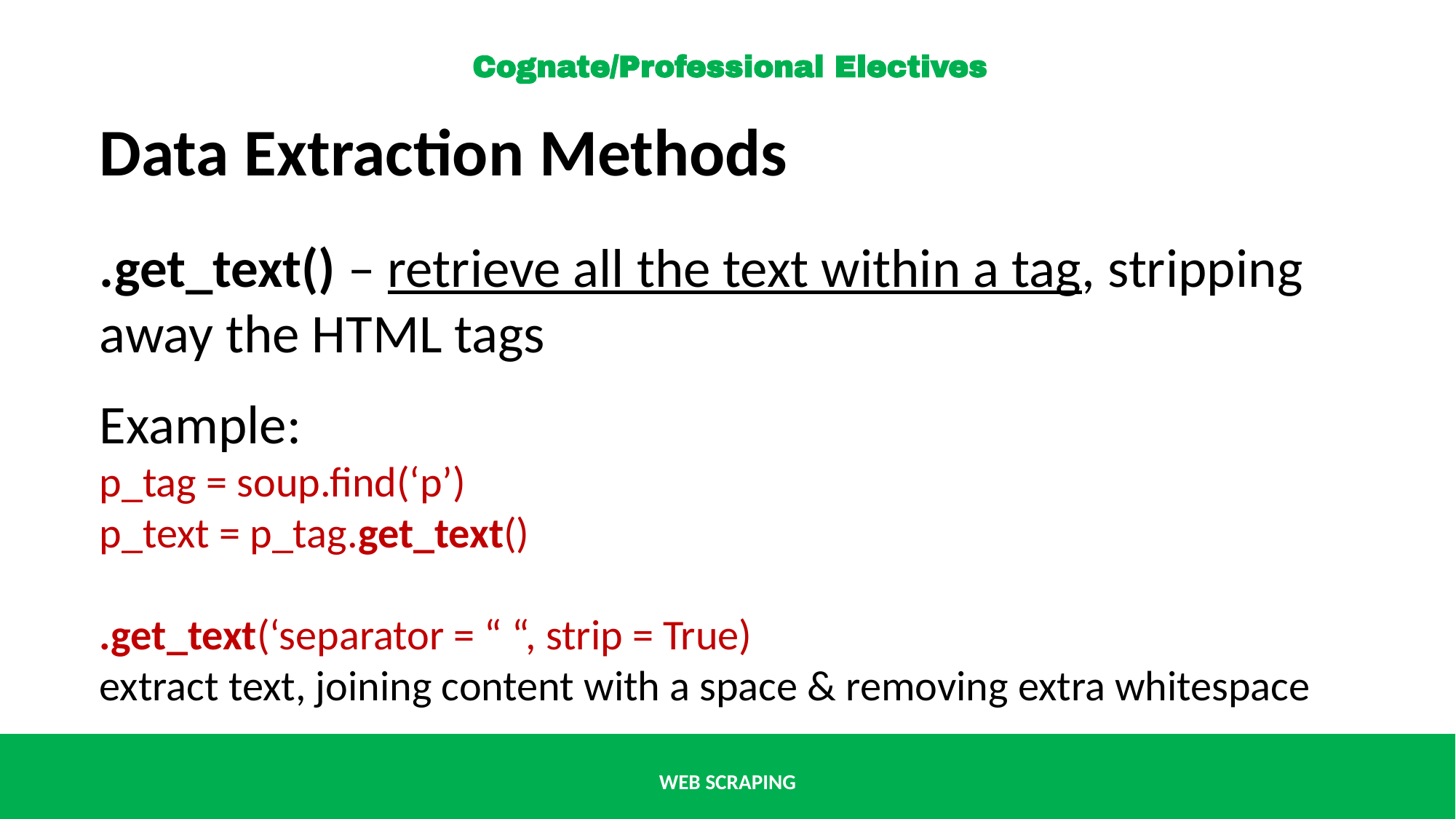

Data Extraction Methods

.get_text() – retrieve all the text within a tag, stripping away the HTML tags

Example:
p_tag = soup.find(‘p’)
p_text = p_tag.get_text()

.get_text(‘separator = “ “, strip = True)
extract text, joining content with a space & removing extra whitespace